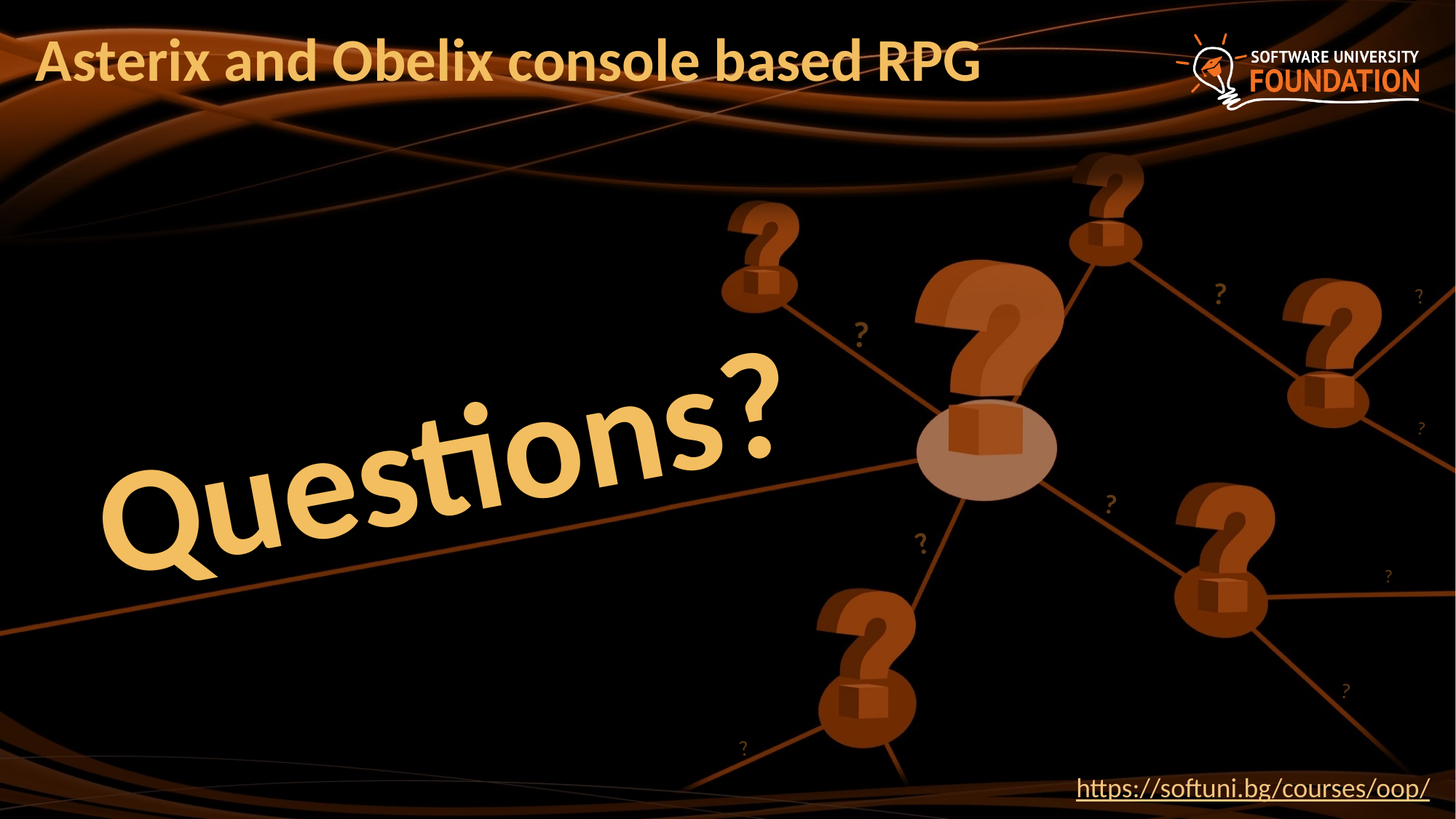

# Asterix and Obelix console based RPG
https://softuni.bg/courses/oop/